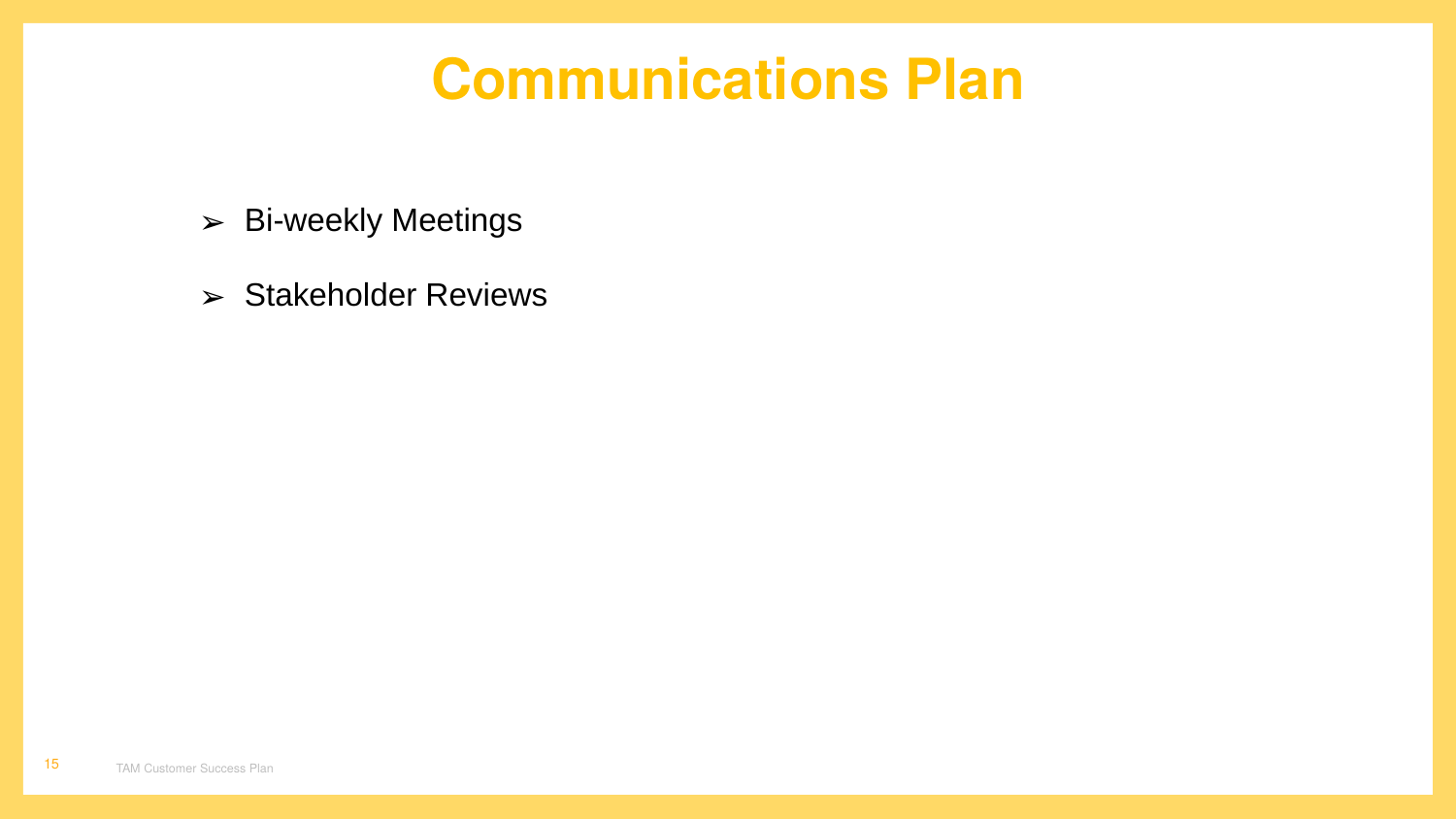

Communications Plan
Bi-weekly Meetings
Stakeholder Reviews

15
TAM Customer Success Plan